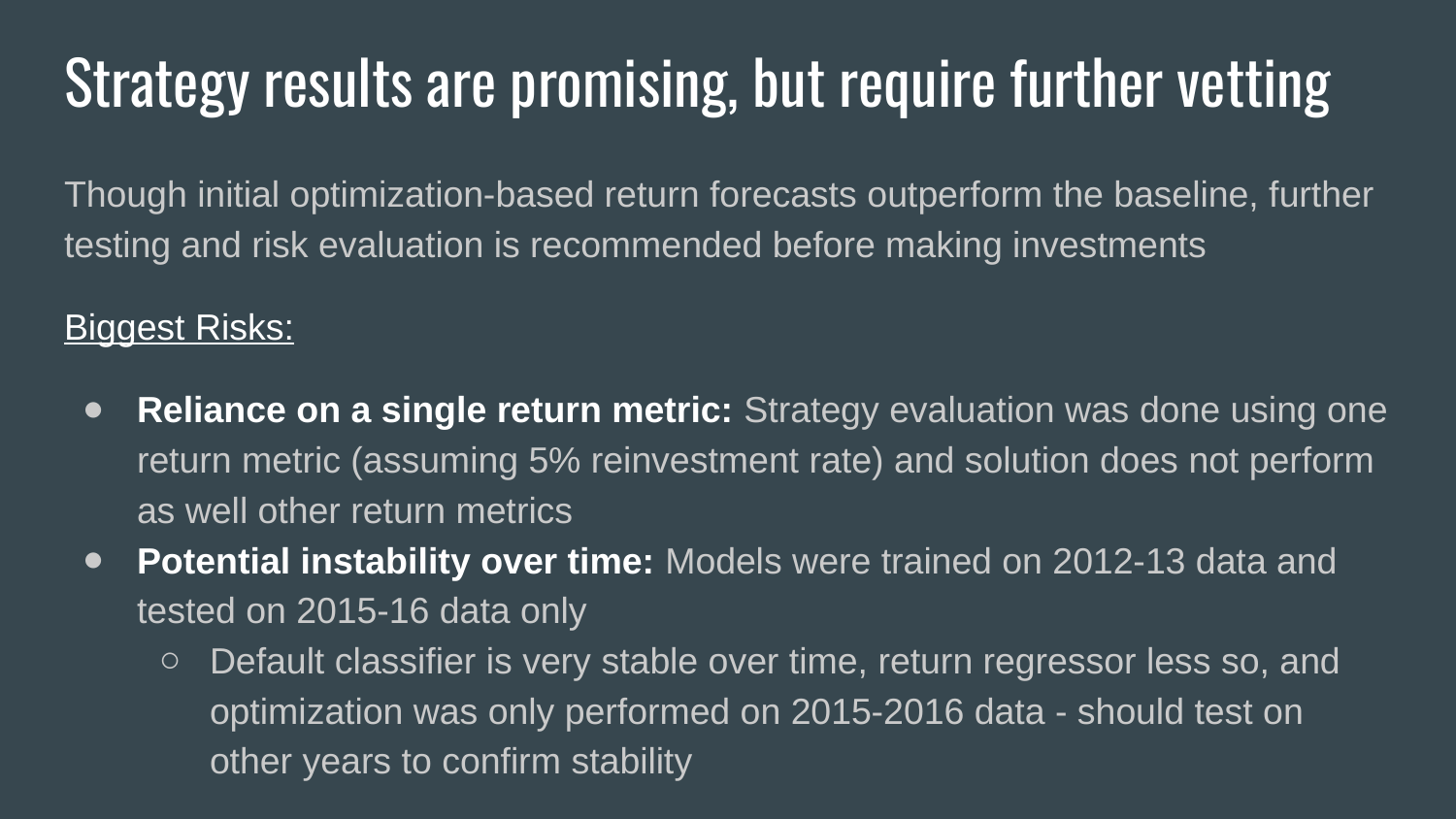

# Strategy results are promising, but require further vetting
Though initial optimization-based return forecasts outperform the baseline, further testing and risk evaluation is recommended before making investments
Biggest Risks:
Reliance on a single return metric: Strategy evaluation was done using one return metric (assuming 5% reinvestment rate) and solution does not perform as well other return metrics
Potential instability over time: Models were trained on 2012-13 data and tested on 2015-16 data only
Default classifier is very stable over time, return regressor less so, and optimization was only performed on 2015-2016 data - should test on other years to confirm stability